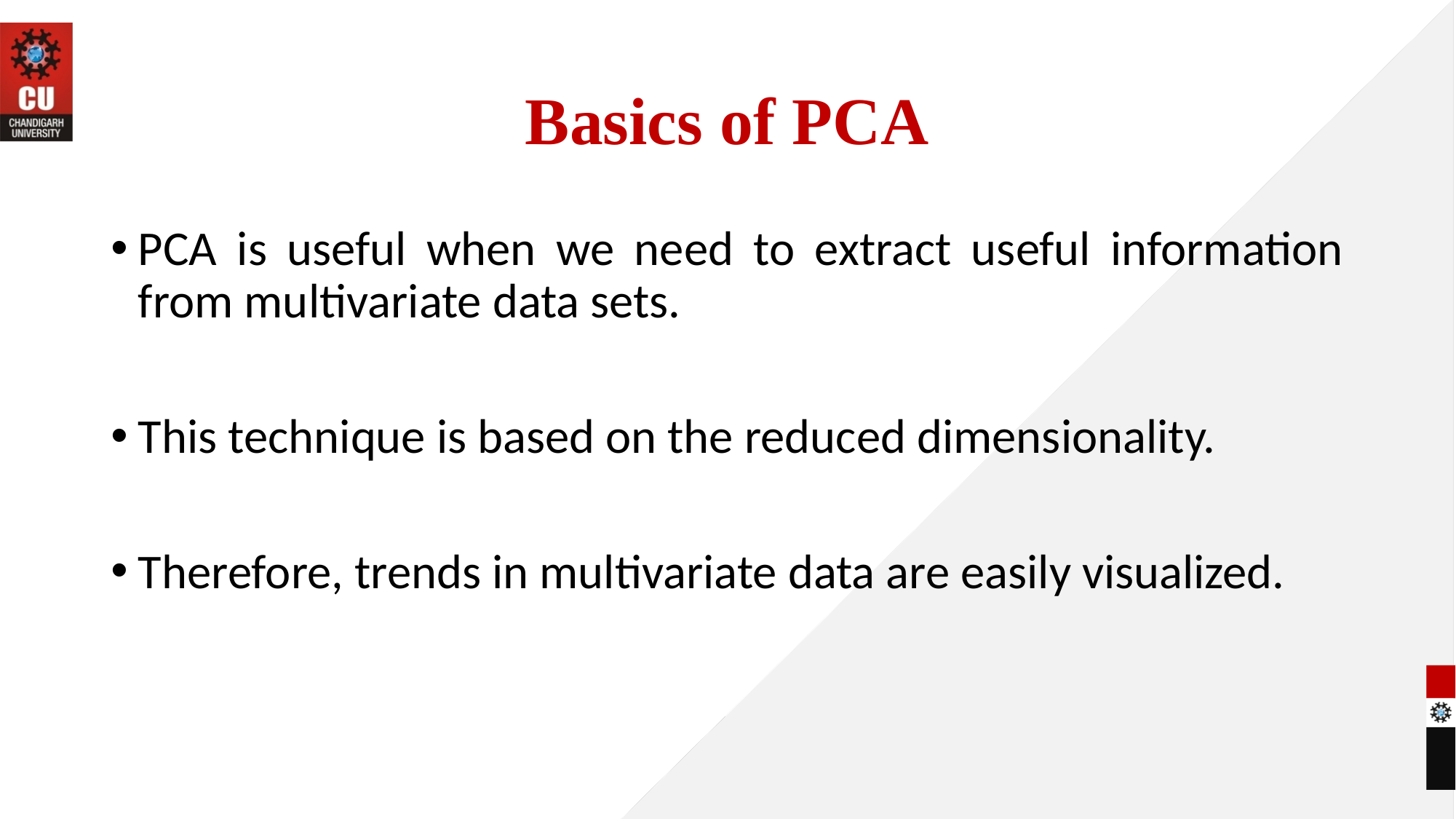

# Basics of PCA
PCA is useful when we need to extract useful information from multivariate data sets.

This technique is based on the reduced dimensionality.

Therefore, trends in multivariate data are easily visualized.